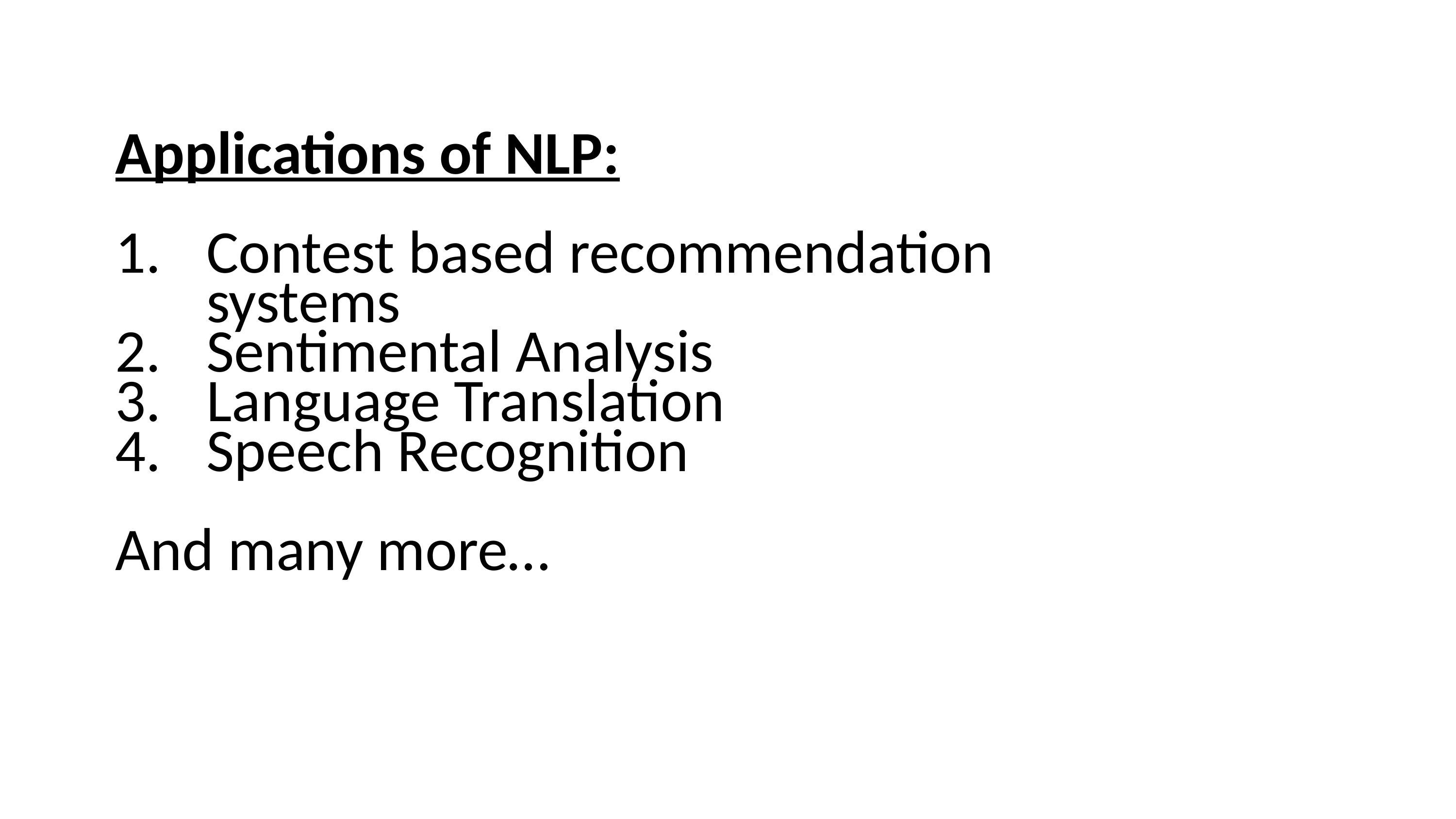

Applications of NLP:

Contest based recommendation systems
Sentimental Analysis
Language Translation
Speech Recognition

And many more…

4
7.       Dicussion,Conclusion and Refrences